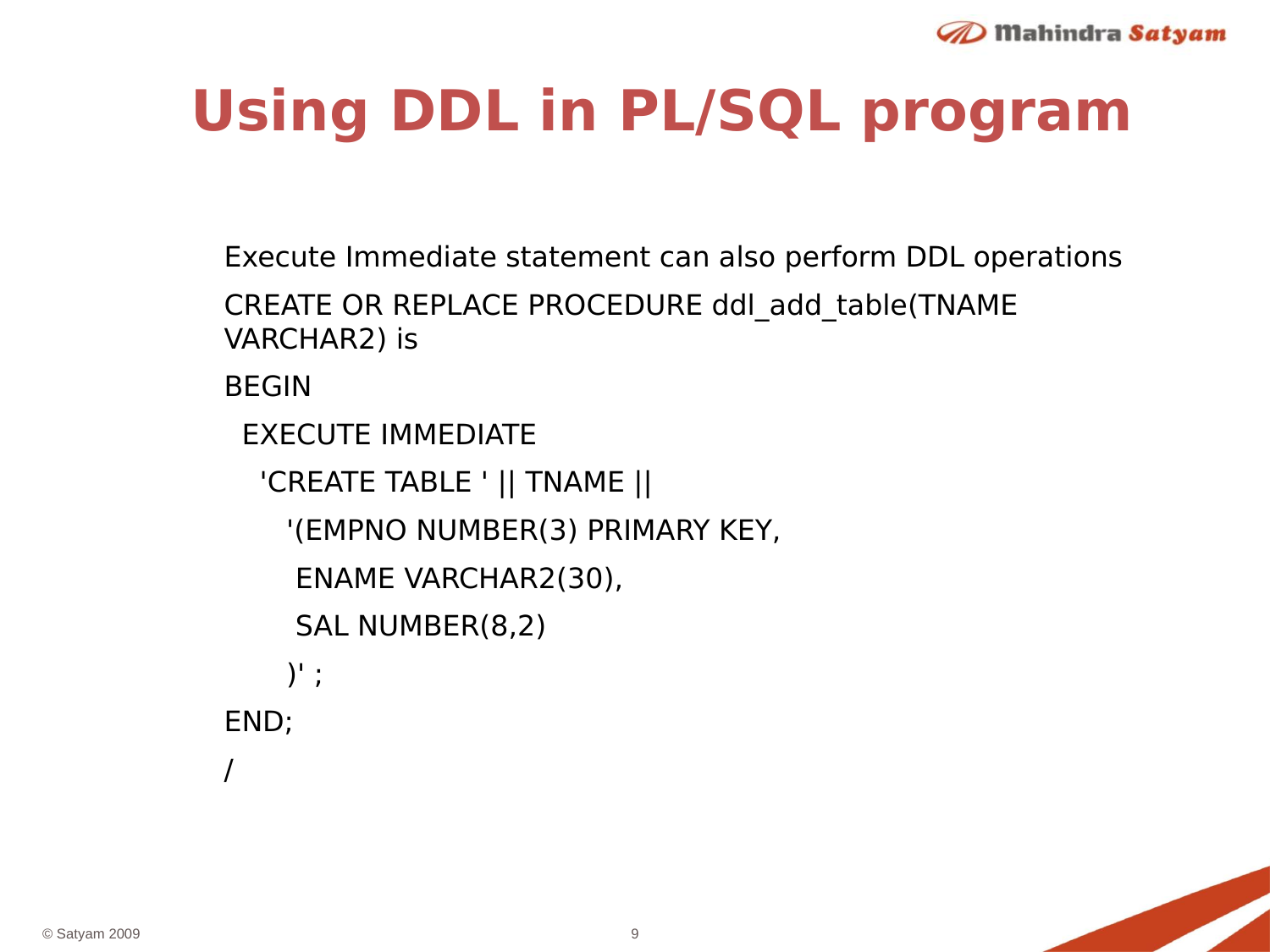

Using DDL in PL/SQL program
Execute Immediate statement can also perform DDL operations
CREATE OR REPLACE PROCEDURE ddl_add_table(TNAME VARCHAR2) is
BEGIN
  EXECUTE IMMEDIATE
    'CREATE TABLE ' || TNAME ||
       '(EMPNO NUMBER(3) PRIMARY KEY,
        ENAME VARCHAR2(30),
        SAL NUMBER(8,2)
       )' ;
END;
/